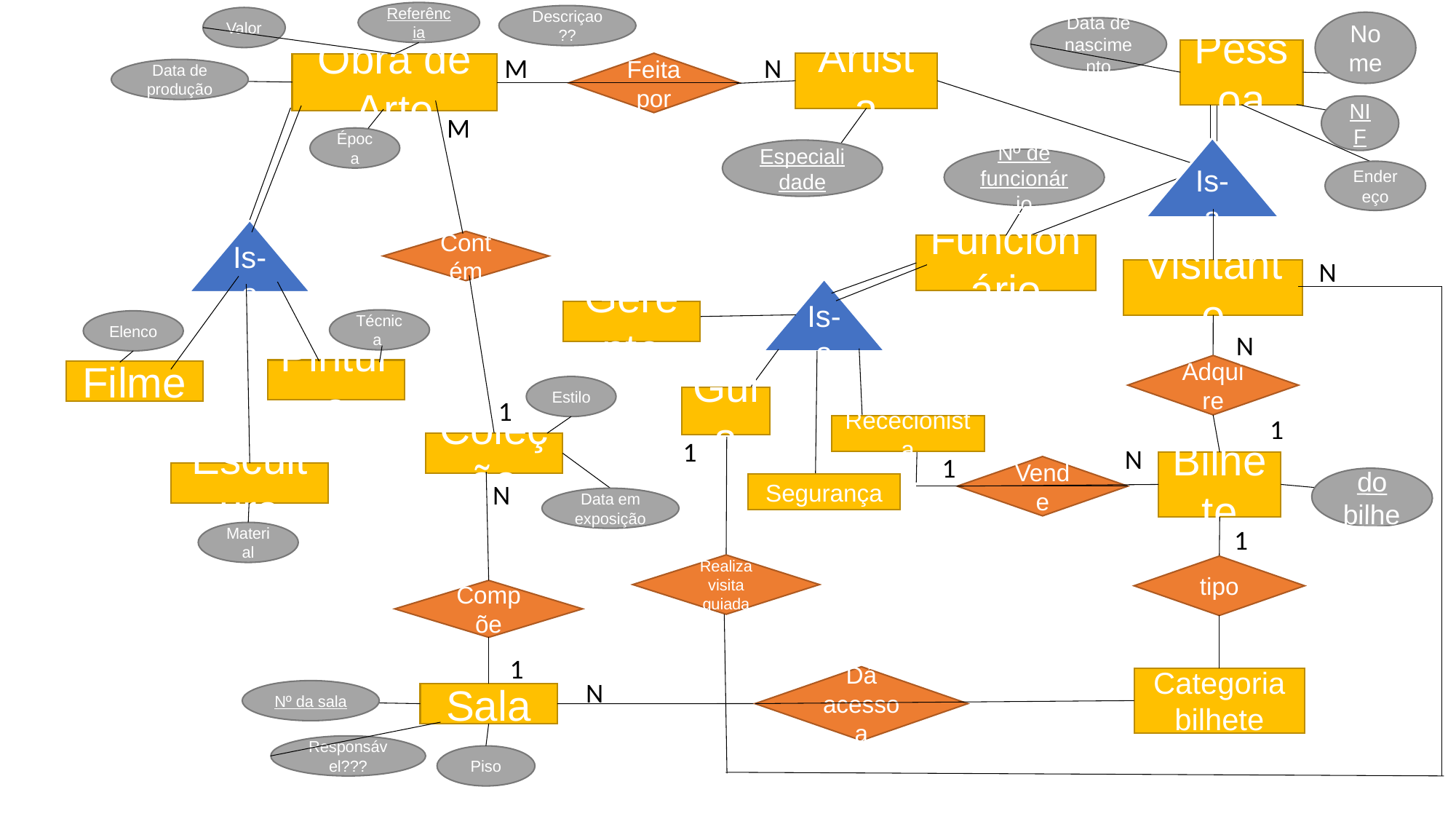

Referência
Descriçao??
Valor
Nome
Data de nascimento
Pessoa
M
N
Feita por
Artista
Obra de Arte
Data de produção
NIF
M
Época
Is-a
Especialidade
Nº de funcionário
Endereço
Is-a
Contém
Funcionário
N
Visitante
Is-a
Gerente
Técnica
Elenco
N
Adquire
Pintura
Filme
Estilo
Guia
1
1
Rececionista
1
Coleção
N
1
Bilhete
Vende
Escultura
Nº do bilhete
N
Segurança
Data em exposição
1
Material
Realiza visita guiada
tipo
Compõe
1
Dá acesso a
Categoria bilhete
N
Nº da sala
Sala
Responsável???
Piso